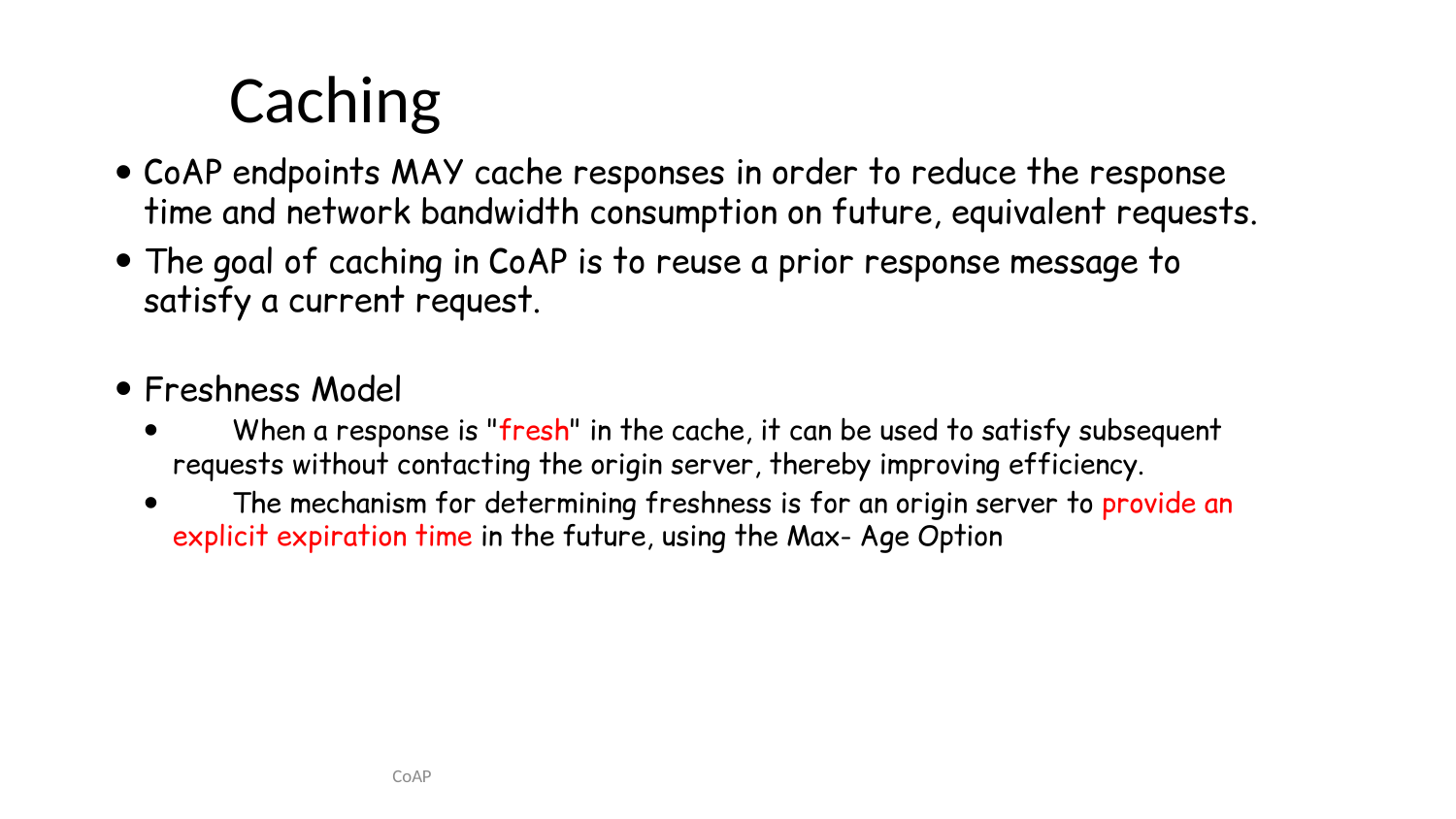

# Caching
CoAP endpoints MAY cache responses in order to reduce the response time and network bandwidth consumption on future, equivalent requests.
The goal of caching in CoAP is to reuse a prior response message to satisfy a current request.

Freshness Model
	When a response is "fresh" in the cache, it can be used to satisfy subsequent requests without contacting the origin server, thereby improving efficiency.
	The mechanism for determining freshness is for an origin server to provide an explicit expiration time in the future, using the Max- Age Option
CoAP